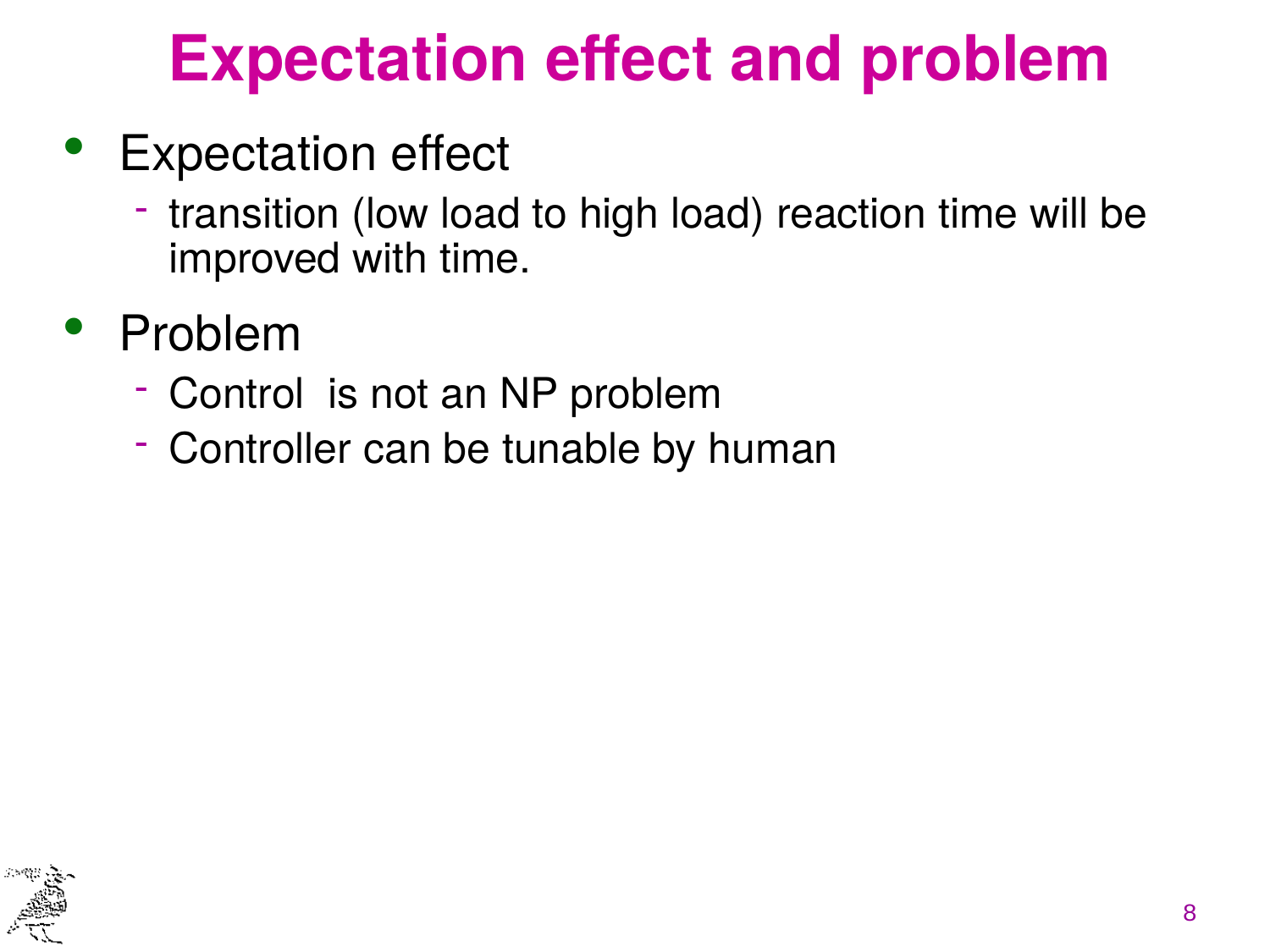

# Expectation effect and problem
Expectation effect
transition (low load to high load) reaction time will be improved with time.
Problem
Control  is not an NP problem
Controller can be tunable by human

8